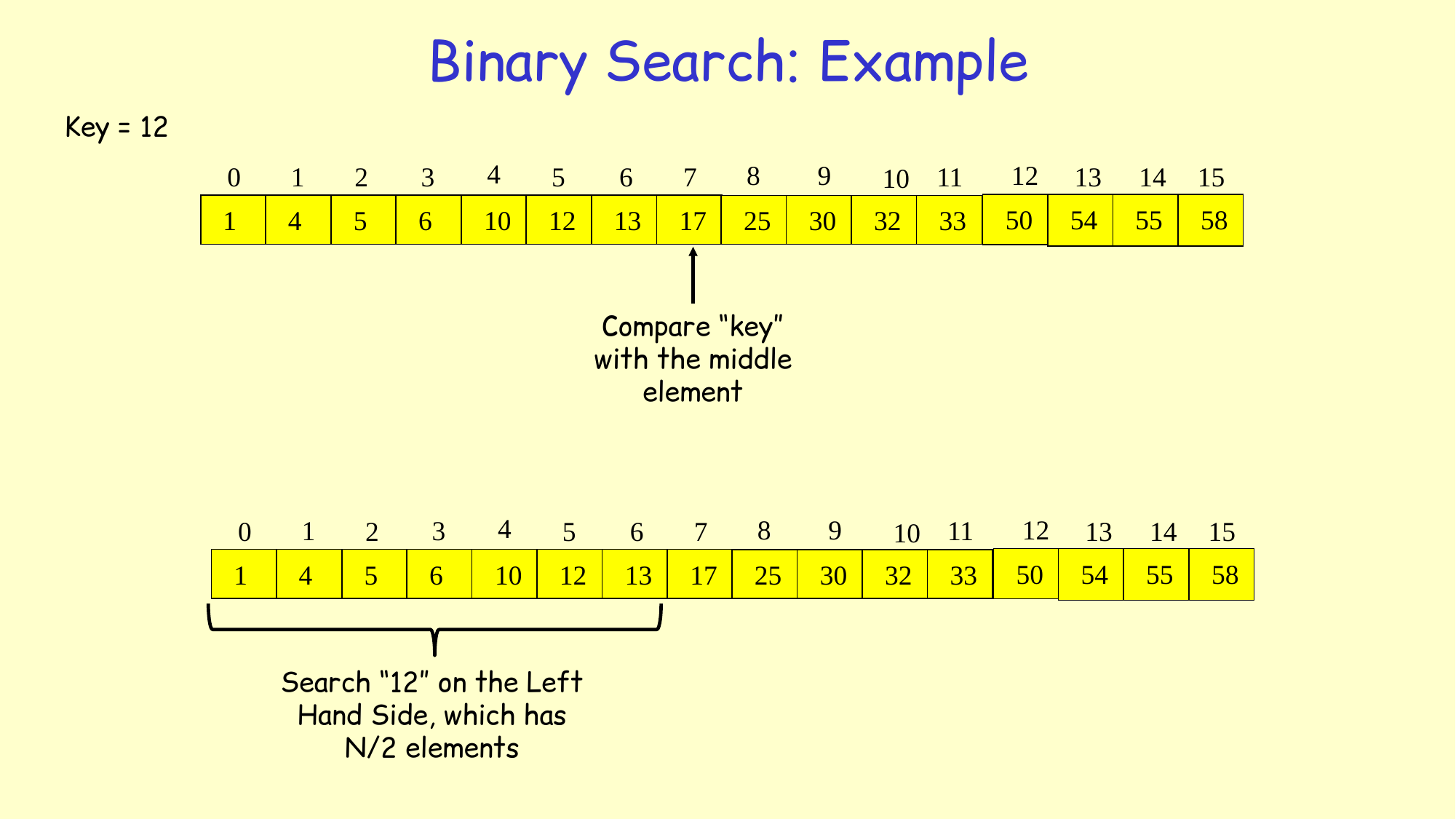

# Binary Search: Example
Key = 12
4
8
9
12
1
11
3
7
0
2
15
5
6
13
14
10

54
58
55
50
1
4
5
6
10
12
13
17
25
30
32
33
Compare “key” with the middle element

4
8
9
12
1
11
3
7
0
2
15
5
6
13
14
10

54
58
55
50
1
4
5
6
10
12
13
17
25
30
32
33
Search “12” on the Left Hand Side, which has N/2 elements